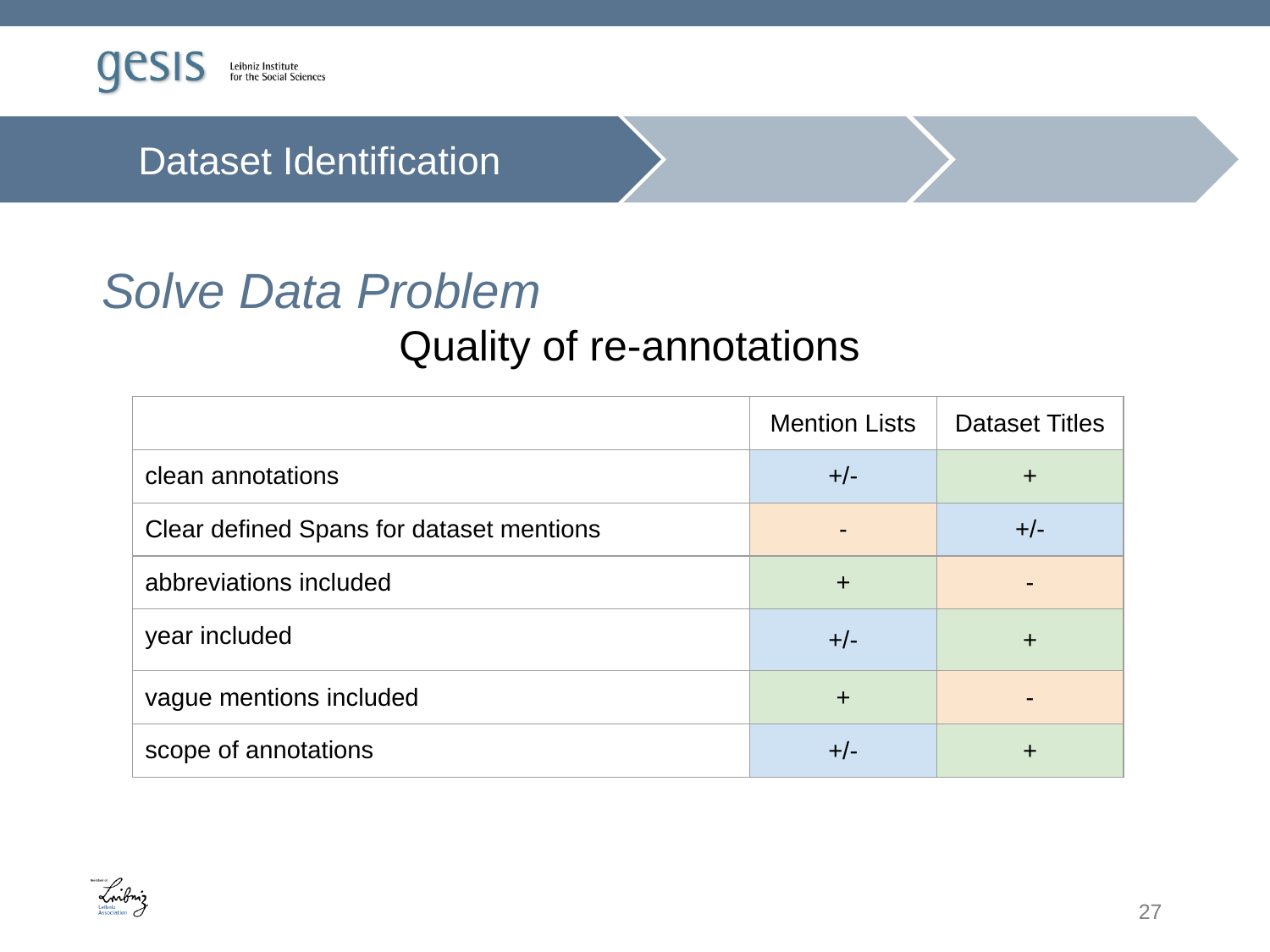

Dataset Identification

Solve Data Problem
Quality of re-annotations
|  | Mention Lists | Dataset Titles |
| --- | --- | --- |
| clean annotations | +/- | + |
| Clear defined Spans for dataset mentions | - | +/- |
| abbreviations included | + | - |
| year included | +/- | + |
| vague mentions included | + | - |
| scope of annotations | +/- | + |
27